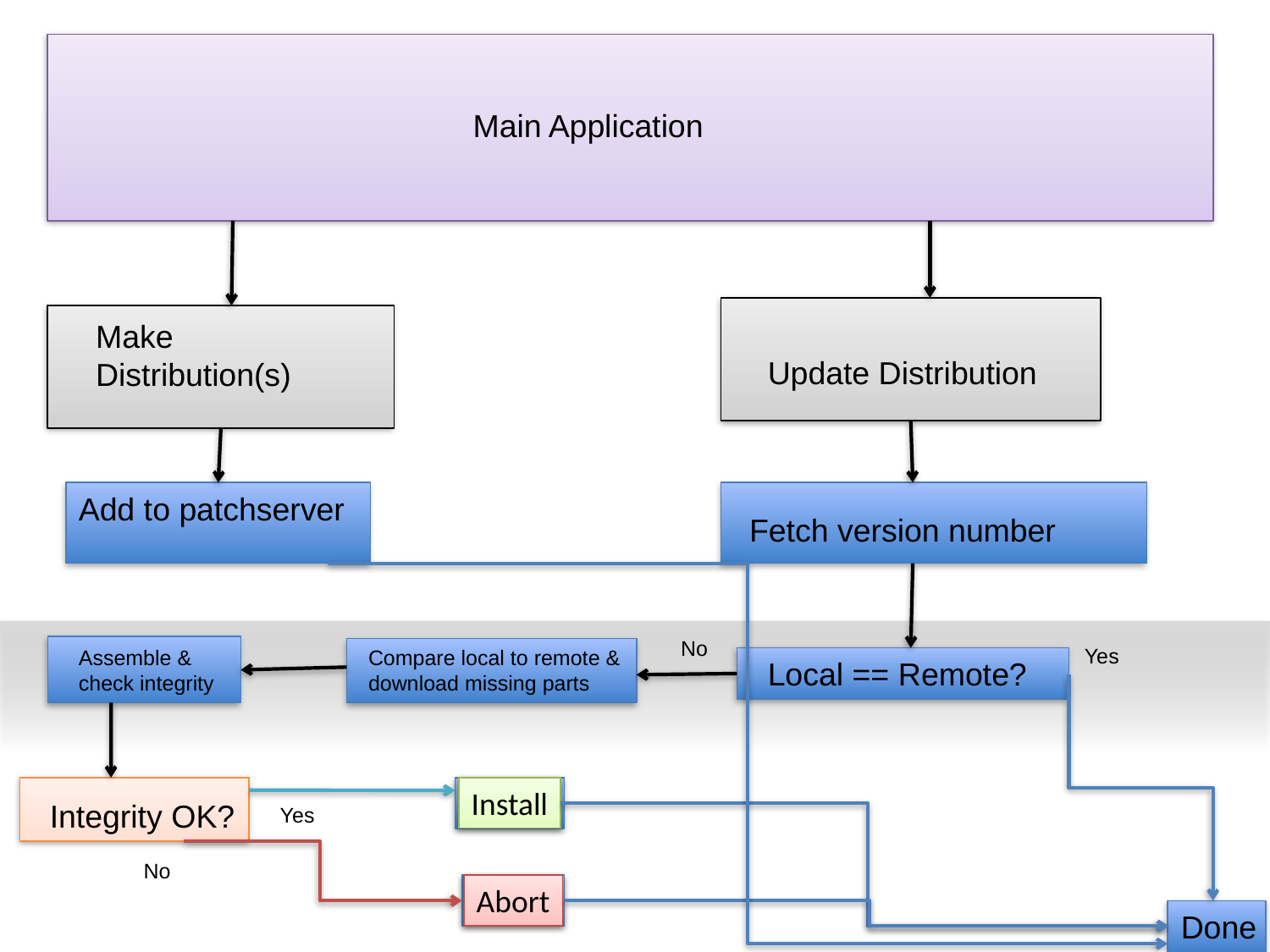

Main Application

Make Distribution(s)
Update Distribution

Add to patchserver

Fetch version number
No

Yes
Assemble &
check integrity
Compare local to remote & download missing parts

Local == Remote?

Install

Integrity OK?
Yes
No

Abort

Done